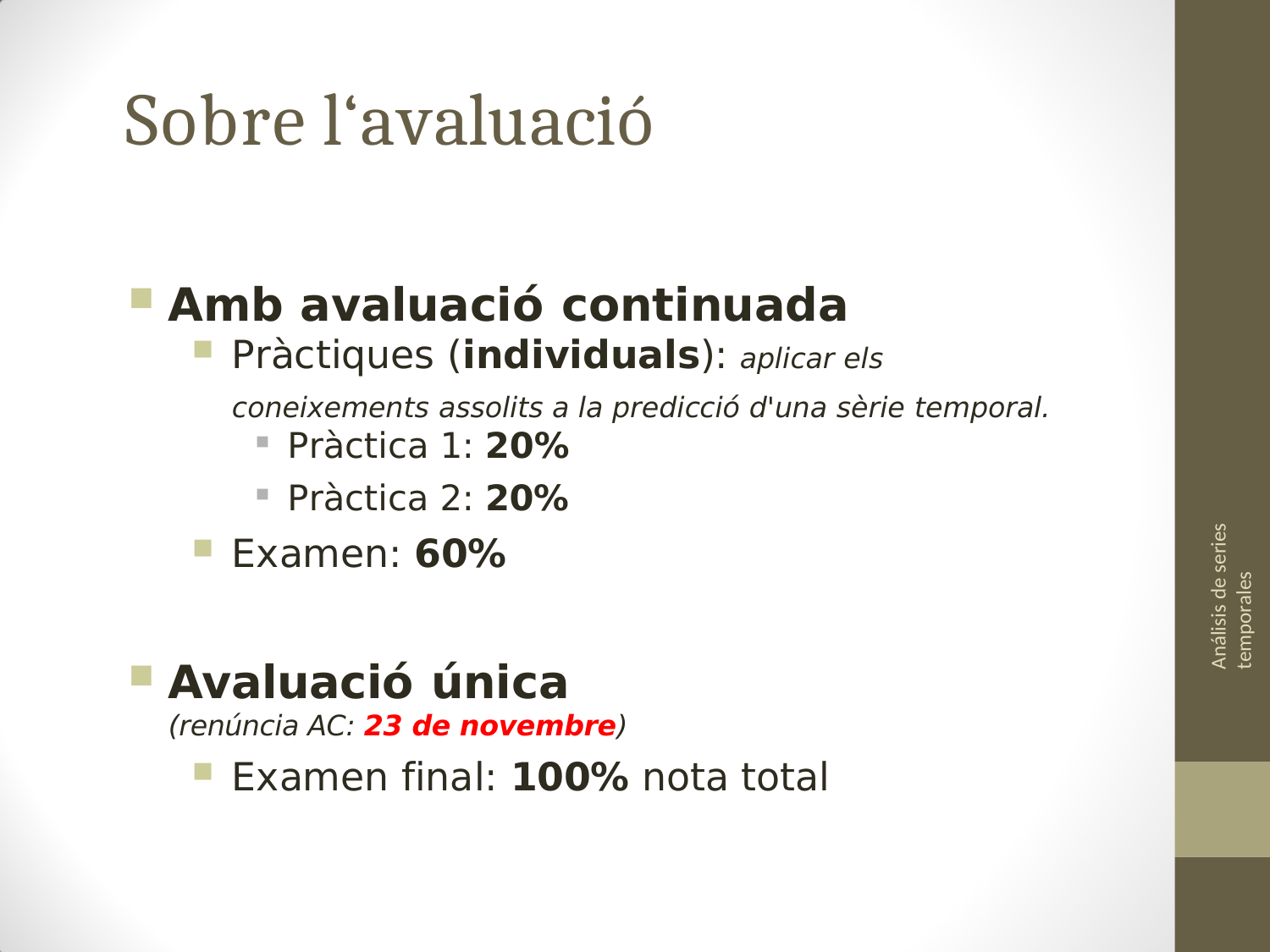

# Sobre l‘avaluació
Amb avaluació continuada
Pràctiques (individuals): aplicar els coneixements assolits a la predicció d'una sèrie temporal.
Pràctica 1: 20%

Pràctica 2: 20%

Examen: 60%

Avaluació única
(renúncia AC: 23 de novembre)

Examen final: 100% nota total
Análisis de series temporales